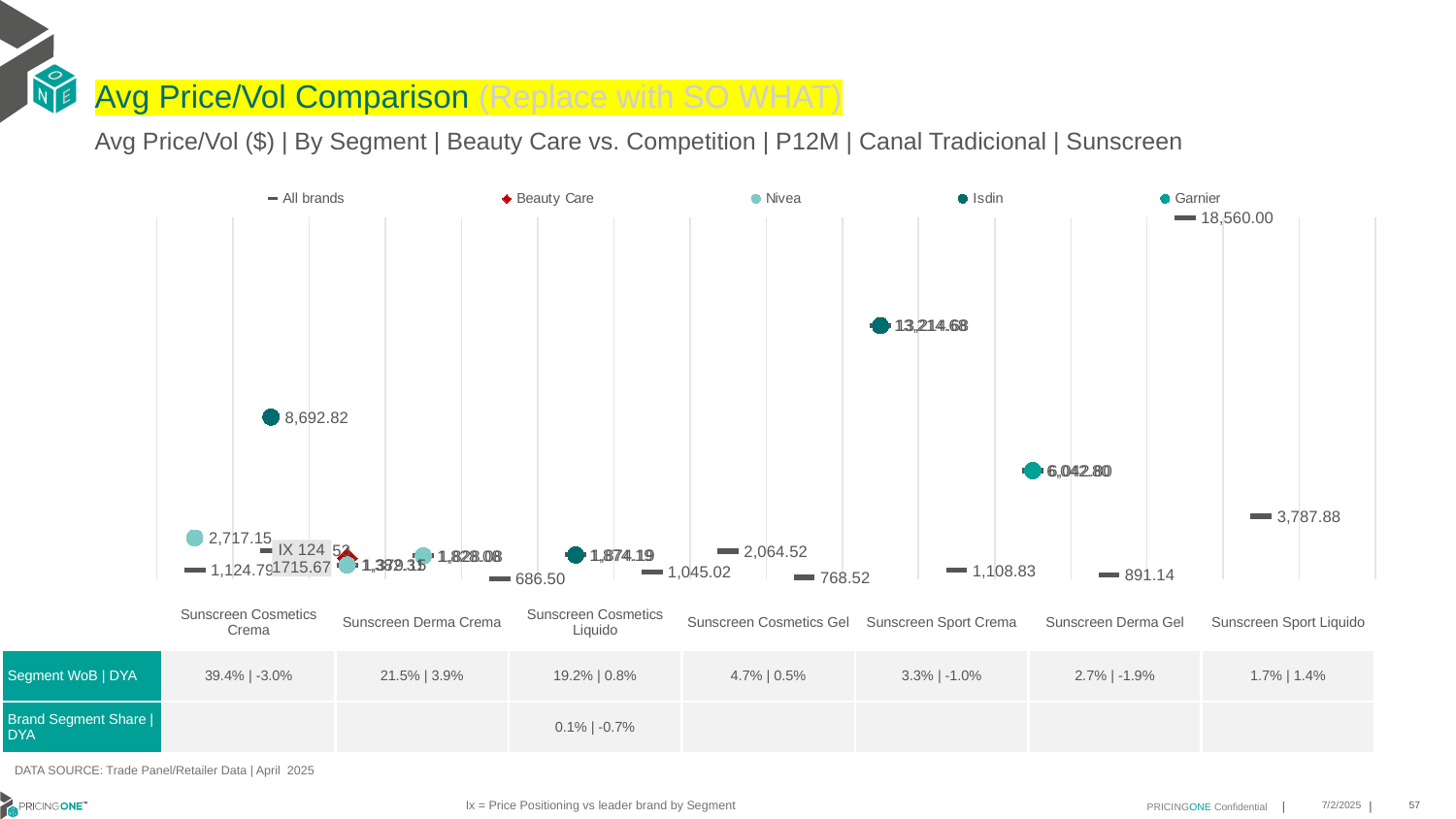

# Avg Price/Vol Comparison (Replace with SO WHAT)
Avg Price/Vol ($) | By Segment | Beauty Care vs. Competition | P12M | Canal Tradicional | Sunscreen

### Chart

| Category | All brands | Beauty Care | Nivea | Isdin | Garnier |
|---|---|---|---|---|---|
| None | 1124.79 | None | 2717.15 | None | None |
| None | 2094.53 | None | None | 8692.82 | None |
| IX 124 | 1379.15 | 1715.67 | 1382.31 | None | None |
| None | 1828.08 | None | 1828.08 | None | None |
| None | 686.5 | None | None | None | None |
| None | 1874.19 | None | None | 1874.19 | None |
| None | 1045.02 | None | None | None | None |
| None | 2064.52 | None | None | None | None |
| None | 768.52 | None | None | None | None |
| None | 13214.68 | None | None | 13214.68 | None |
| None | 1108.83 | None | None | None | None |
| None | 6042.8 | None | None | None | 6042.8 |
| None | 891.14 | None | None | None | None |
| None | 18560.0 | None | None | None | None |
| None | 3787.88 | None | None | None | None |
| None | None | None | None | None | None |
|  | Sunscreen Cosmetics Crema | Sunscreen Derma Crema | Sunscreen Cosmetics Liquido | Sunscreen Cosmetics Gel | Sunscreen Sport Crema | Sunscreen Derma Gel | Sunscreen Sport Liquido |
| --- | --- | --- | --- | --- | --- | --- | --- |
| Segment WoB | DYA | 39.4% | -3.0% | 21.5% | 3.9% | 19.2% | 0.8% | 4.7% | 0.5% | 3.3% | -1.0% | 2.7% | -1.9% | 1.7% | 1.4% |
| Brand Segment Share | DYA |  |  | 0.1% | -0.7% |  |  |  |  |
DATA SOURCE: Trade Panel/Retailer Data | April  2025
Ix = Price Positioning vs leader brand by Segment
7/2/2025
57